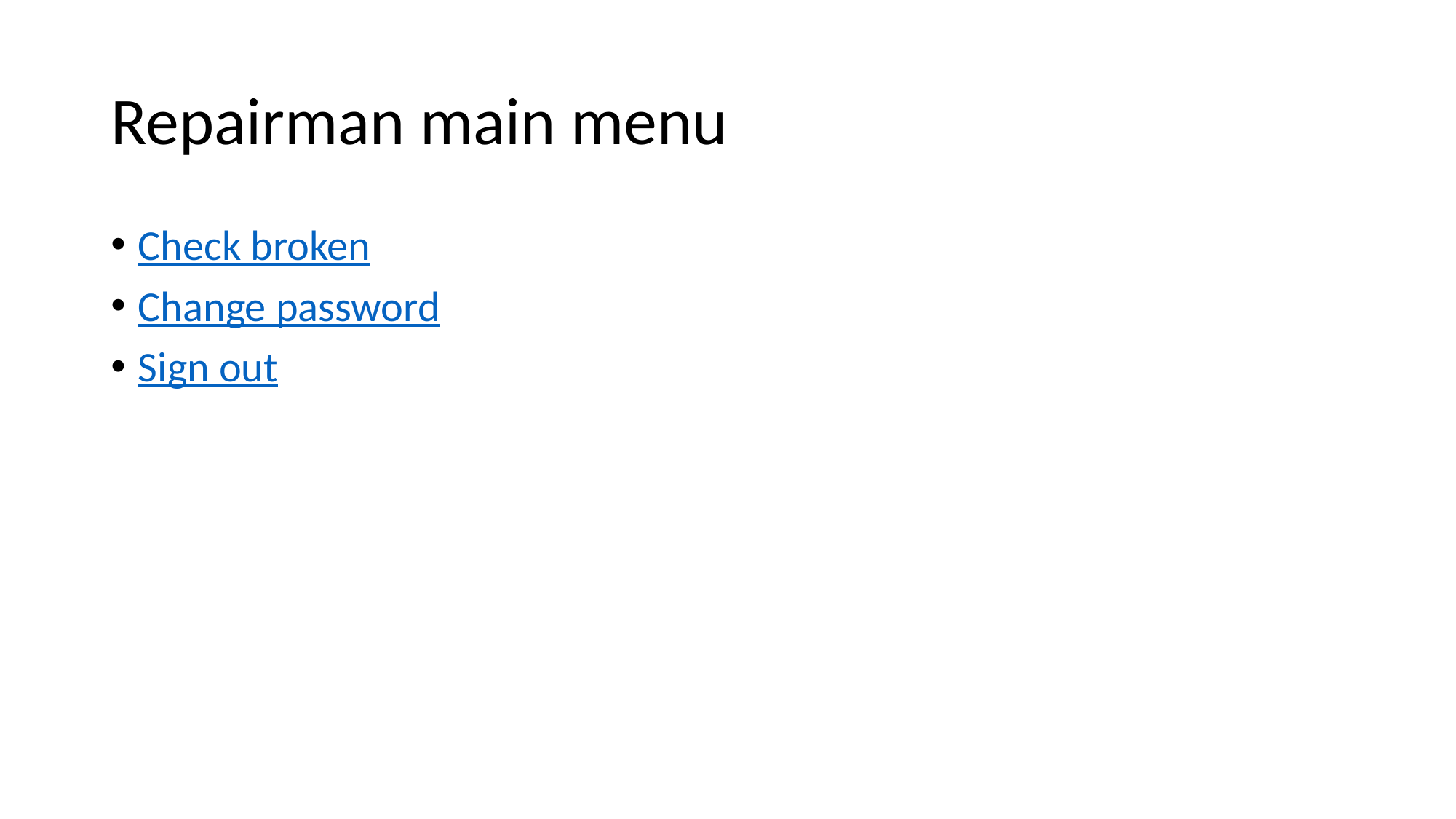

# Repairman main menu
Check broken
Change password
Sign out